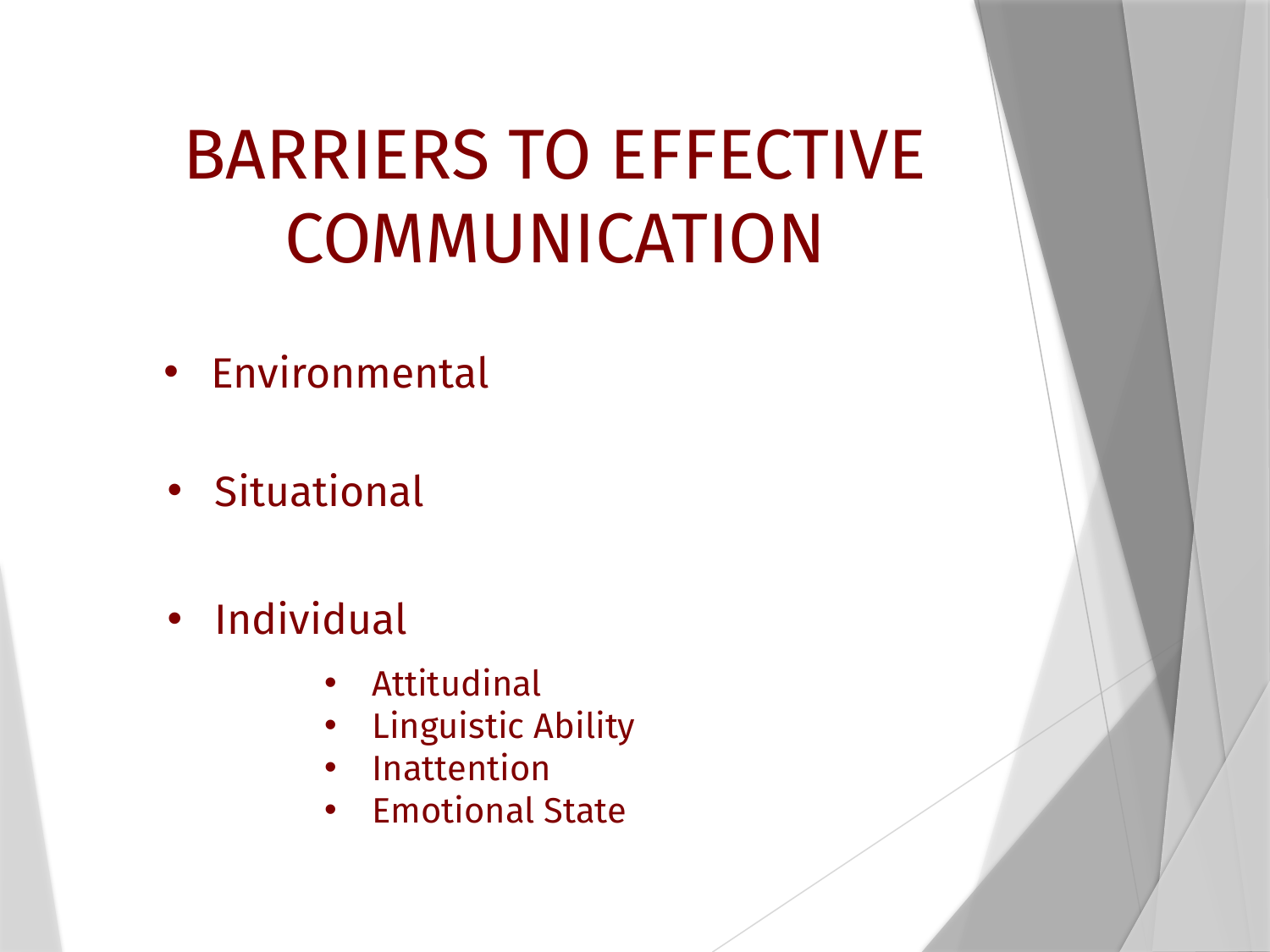

# BARRIERS TO EFFECTIVE COMMUNICATION
Environmental
Situational
Individual
Attitudinal
Linguistic Ability
Inattention
Emotional State